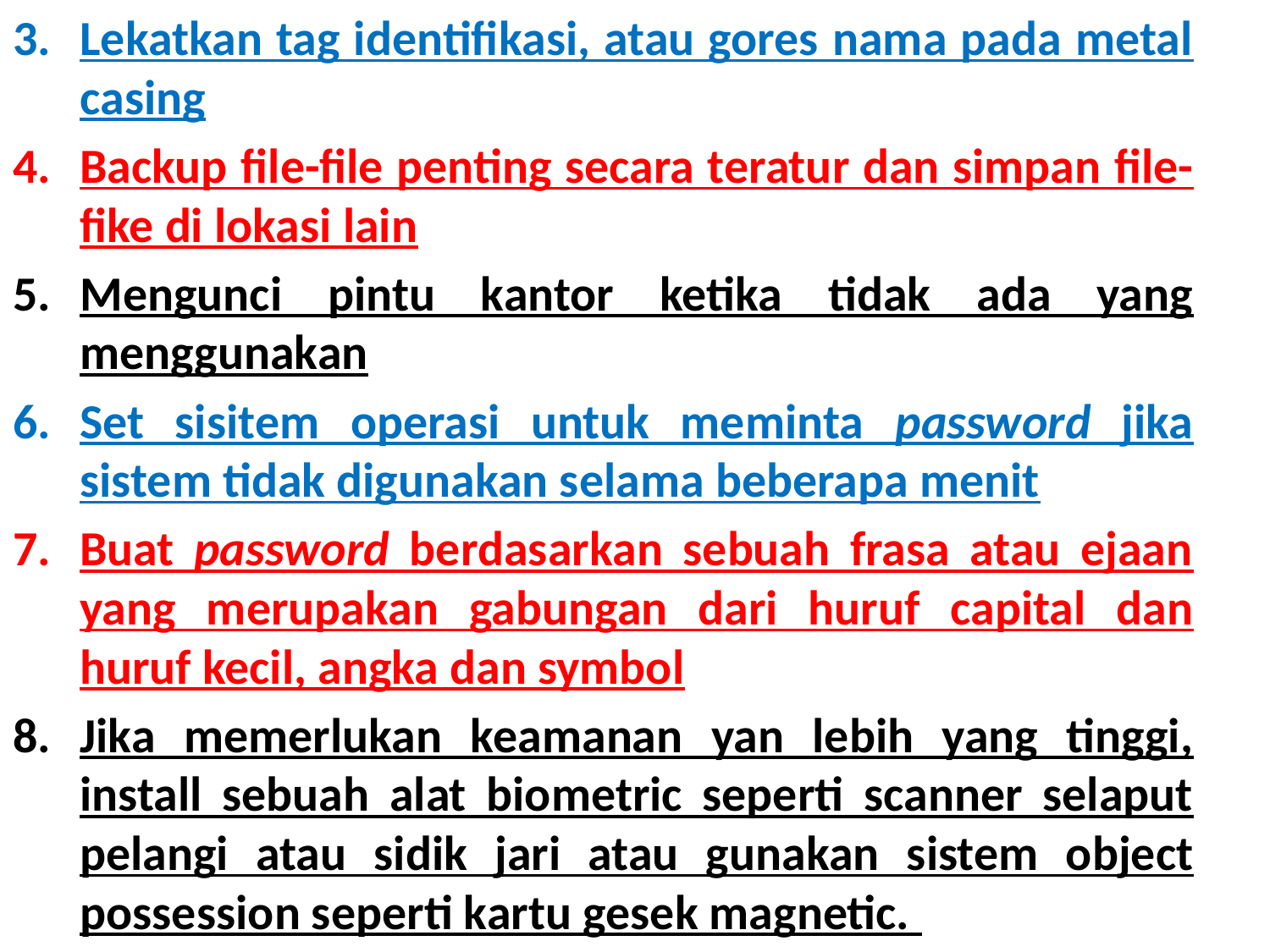

Lekatkan tag identifikasi, atau gores nama pada metal casing
Backup file-file penting secara teratur dan simpan file-fike di lokasi lain
Mengunci pintu kantor ketika tidak ada yang menggunakan
Set sisitem operasi untuk meminta password jika sistem tidak digunakan selama beberapa menit
Buat password berdasarkan sebuah frasa atau ejaan yang merupakan gabungan dari huruf capital dan huruf kecil, angka dan symbol
Jika memerlukan keamanan yan lebih yang tinggi, install sebuah alat biometric seperti scanner selaput pelangi atau sidik jari atau gunakan sistem object possession seperti kartu gesek magnetic.